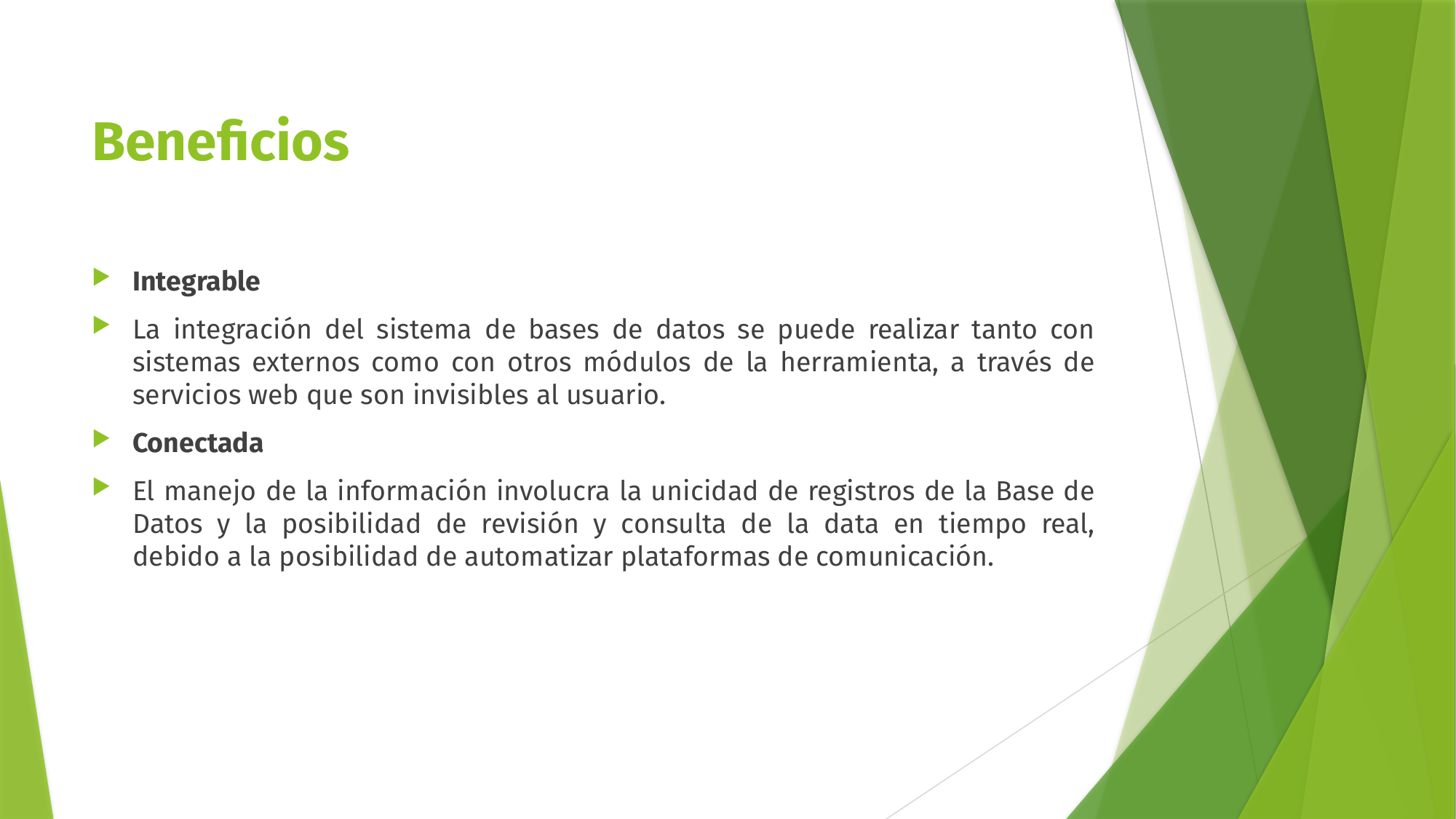

# Beneficios
Integrable
La integración del sistema de bases de datos se puede realizar tanto con sistemas externos como con otros módulos de la herramienta, a través de servicios web que son invisibles al usuario.
Conectada
El manejo de la información involucra la unicidad de registros de la Base de Datos y la posibilidad de revisión y consulta de la data en tiempo real, debido a la posibilidad de automatizar plataformas de comunicación.